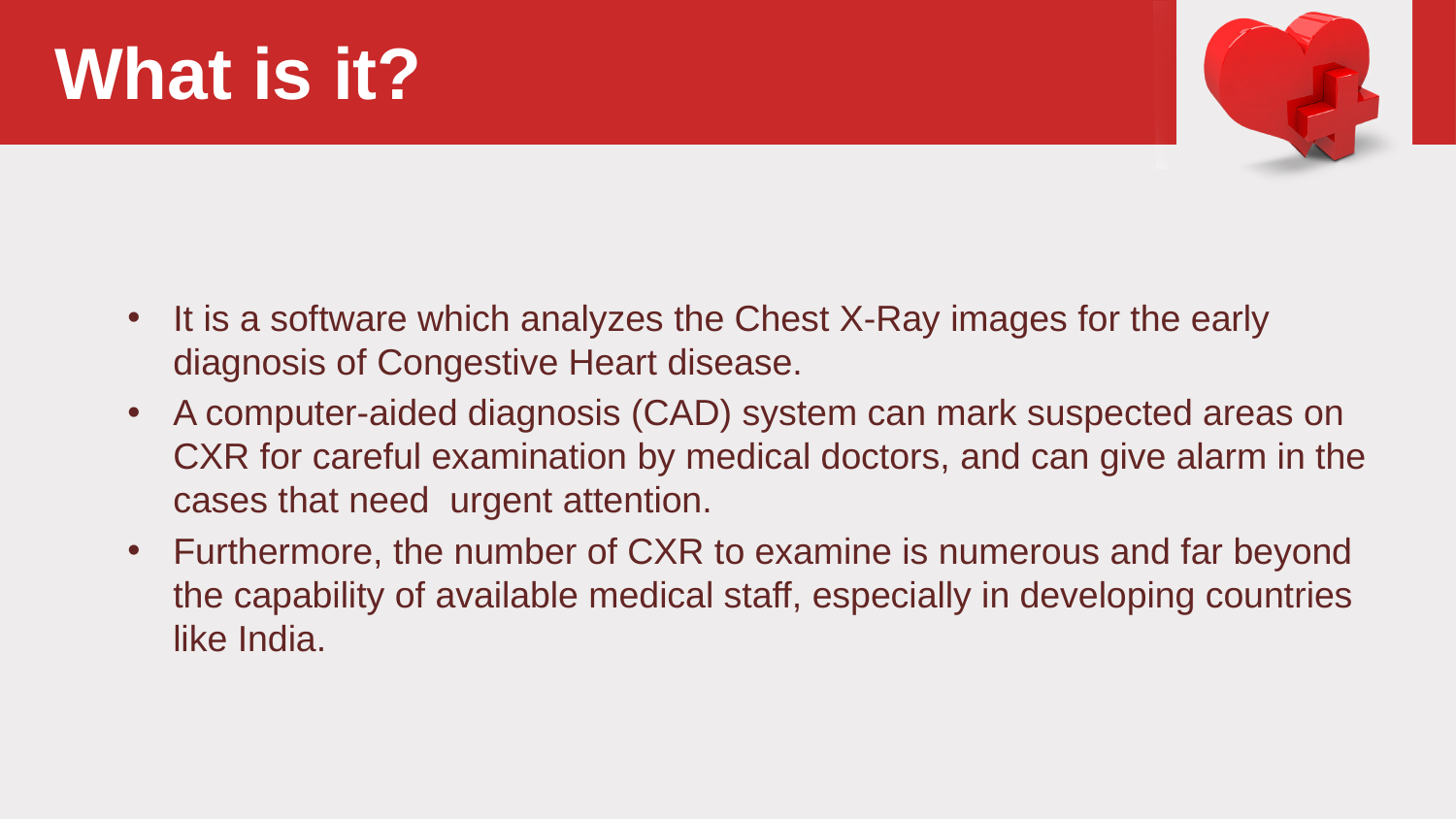

# What is it?

It is a software which analyzes the Chest X-Ray images for the early diagnosis of Congestive Heart disease.
A computer-aided diagnosis (CAD) system can mark suspected areas on CXR for careful examination by medical doctors, and can give alarm in the cases that need  urgent attention.
Furthermore, the number of CXR to examine is numerous and far beyond the capability of available medical staff, especially in developing countries like India.